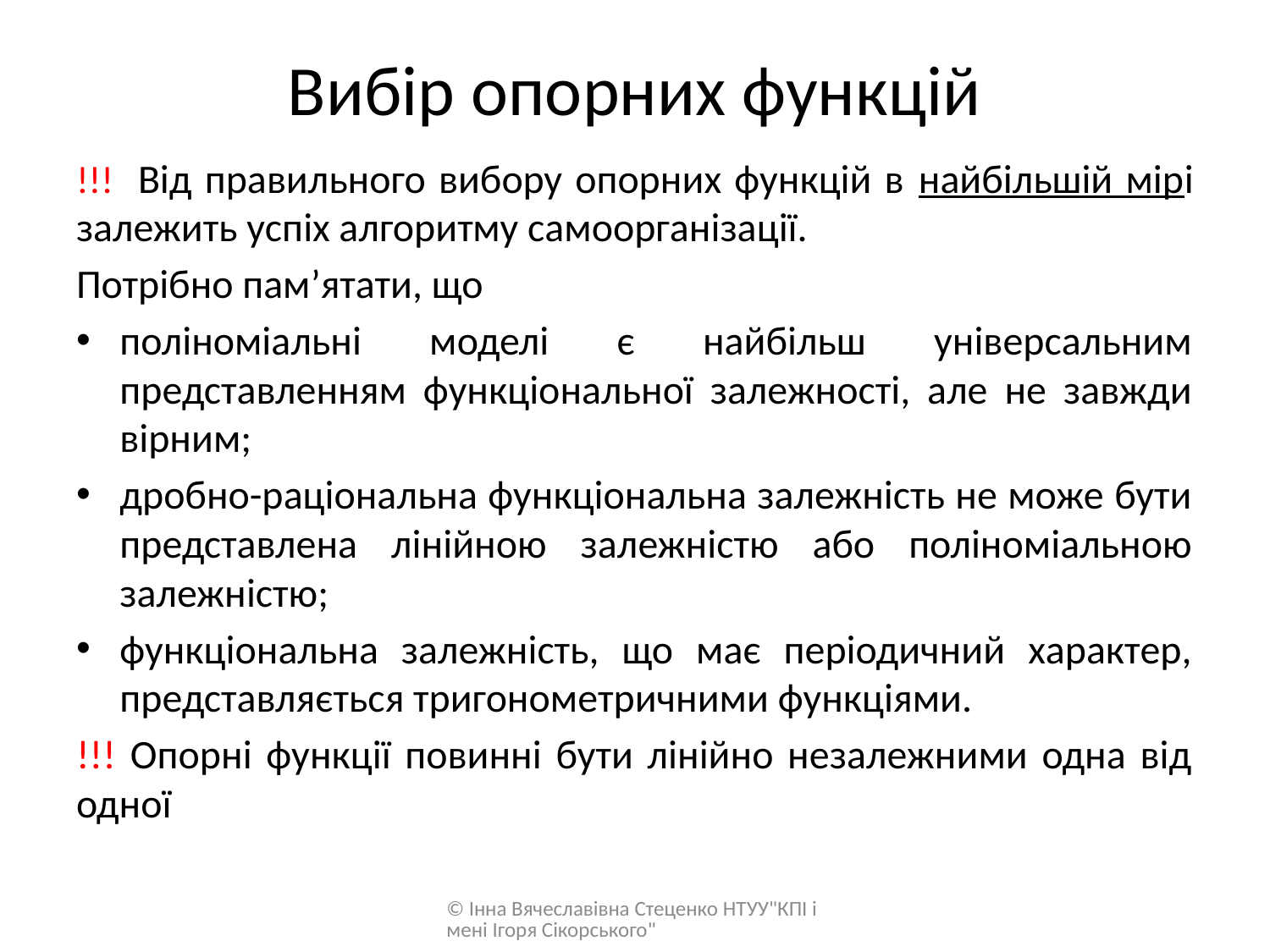

# Вибір опорних функцій
!!!  Від правильного вибору опорних функцій в найбільшій мірі залежить успіх алгоритму самоорганізації.
Потрібно пам’ятати, що
поліноміальні моделі є найбільш універсальним представленням функціональної залежності, але не завжди вірним;
дробно-раціональна функціональна залежність не може бути представлена лінійною залежністю або поліноміальною залежністю;
функціональна залежність, що має періодичний характер, представляється тригонометричними функціями.
!!! Опорні функції повинні бути лінійно незалежними одна від одної
© Інна Вячеславівна Стеценко НТУУ"КПІ імені Ігоря Сікорського"